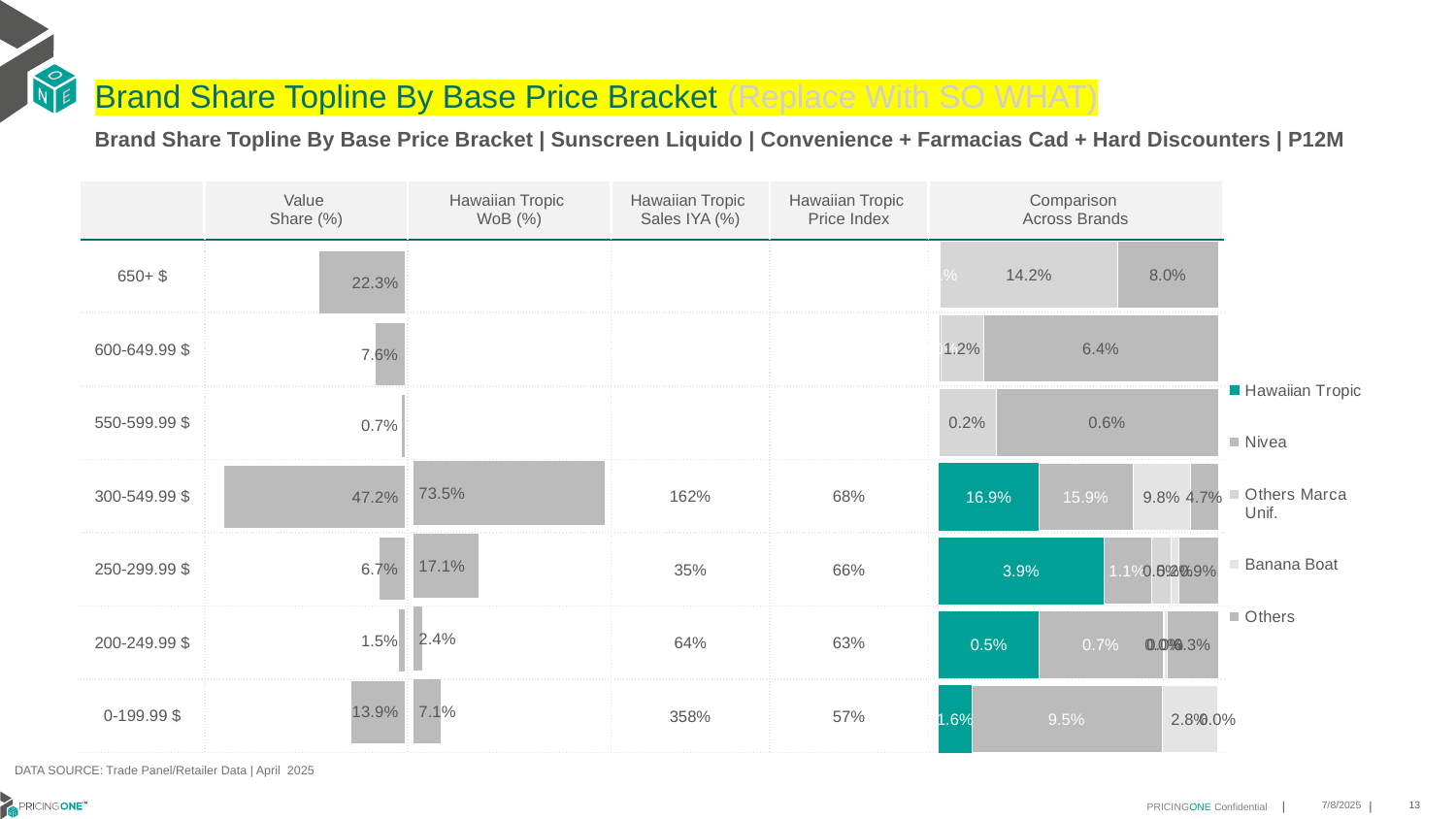

# Brand Share Topline By Base Price Bracket (Replace With SO WHAT)
Brand Share Topline By Base Price Bracket | Sunscreen Liquido | Convenience + Farmacias Cad + Hard Discounters | P12M
|  | Value Share (%) | Hawaiian Tropic WoB (%) | Hawaiian Tropic Sales IYA (%) | Hawaiian Tropic Price Index | Comparison Across Brands |
| --- | --- | --- | --- | --- | --- |
| 650+ $ |  |  |  |  |  |
| 600-649.99 $ |  |  |  |  |  |
| 550-599.99 $ |  |  |  |  |  |
| 300-549.99 $ |  |  | 162% | 68% |  |
| 250-299.99 $ |  |  | 35% | 66% |  |
| 200-249.99 $ |  |  | 64% | 63% |  |
| 0-199.99 $ |  |  | 358% | 57% |  |

### Chart

| Category | Hawaiian Tropic | Nivea | Others Marca Unif. | Banana Boat | Others |
|---|---|---|---|---|---|
| 650+ $ | None | 0.0011571649433934788 | 0.14161276241866919 | None | 0.08014196889356233 |
| 600-649.99 $ | None | 0.00044388287578937954 | 0.011875323368893796 | None | 0.06394986855574528 |
| 550-599.99 $ | None | None | 0.0015026028589996013 | None | 0.005846946441869772 |
| 300-549.99 $ | 0.1691516759506813 | 0.15866316698322888 | None | 0.0979419372832664 | 0.04668695190470982 |
| 250-299.99 $ | 0.039276718444238815 | 0.011317174473493403 | 0.004727907539515564 | 0.0018036297047012094 | 0.009405957948441311 |
| 200-249.99 $ | 0.005449991540524727 | 0.006701580182825197 | 5.352038389274538e-05 | 0.000156771329899885 | 0.0027901875757100976 |
| 0-199.99 $ | 0.01630718362815507 | 0.09486502871581955 | None | 0.027700653578632876 | 0.0004694424753403204 |

### Chart

| Category | Value Share |
|---|---|
|  | 0.222911896255625 |

### Chart

| Category | Brand WoB % |
|---|---|
|  | None |
DATA SOURCE: Trade Panel/Retailer Data | April  2025

7/8/2025
13